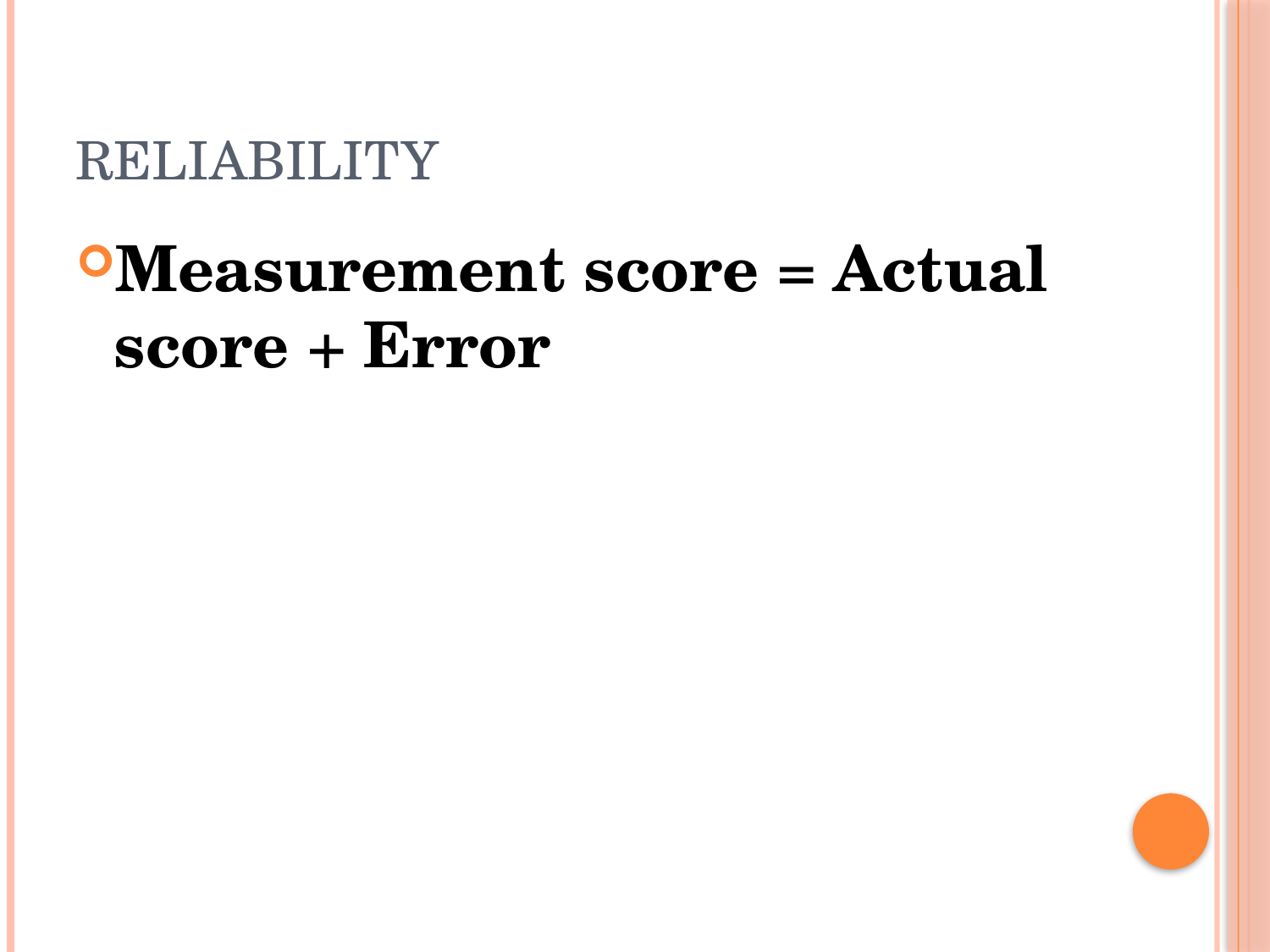

# Reliability
Measurement score = Actual score + Error